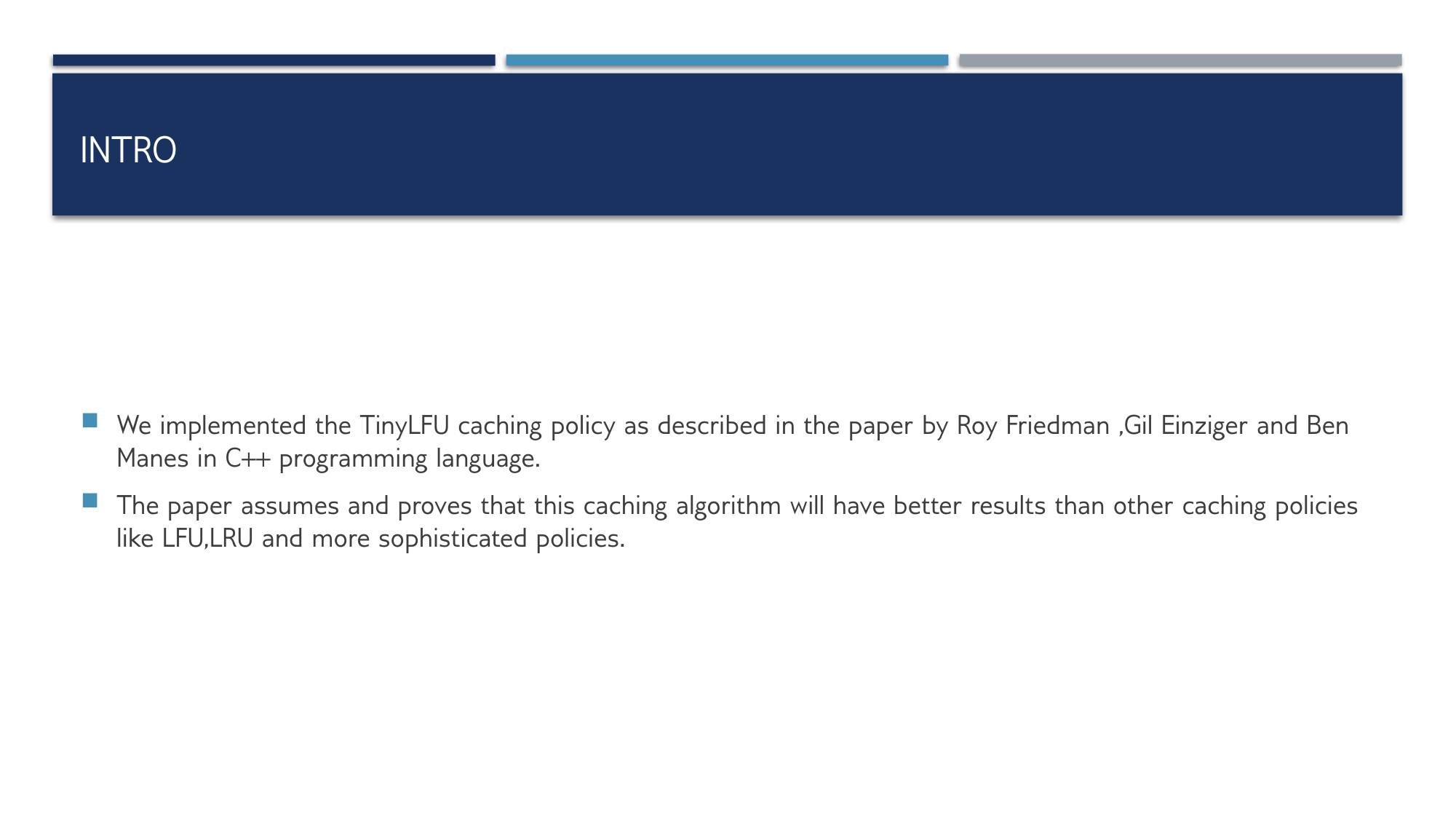

# INTro
We implemented the TinyLFU caching policy as described in the paper by Roy Friedman ,Gil Einziger and Ben Manes in C++ programming language.
The paper assumes and proves that this caching algorithm will have better results than other caching policies like LFU,LRU and more sophisticated policies.